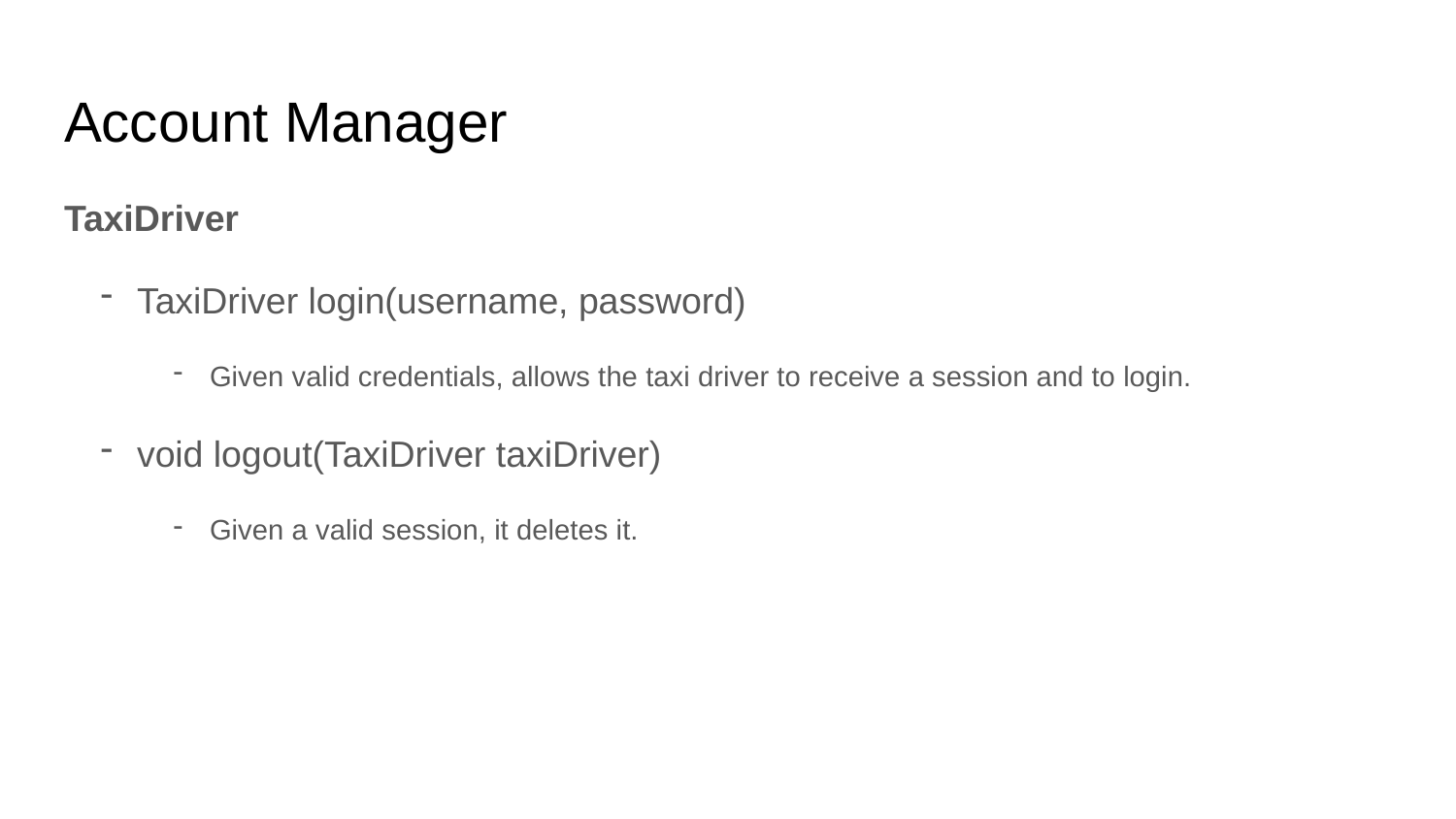

# Account Manager
TaxiDriver
TaxiDriver login(username, password)
Given valid credentials, allows the taxi driver to receive a session and to login.
void logout(TaxiDriver taxiDriver)
Given a valid session, it deletes it.